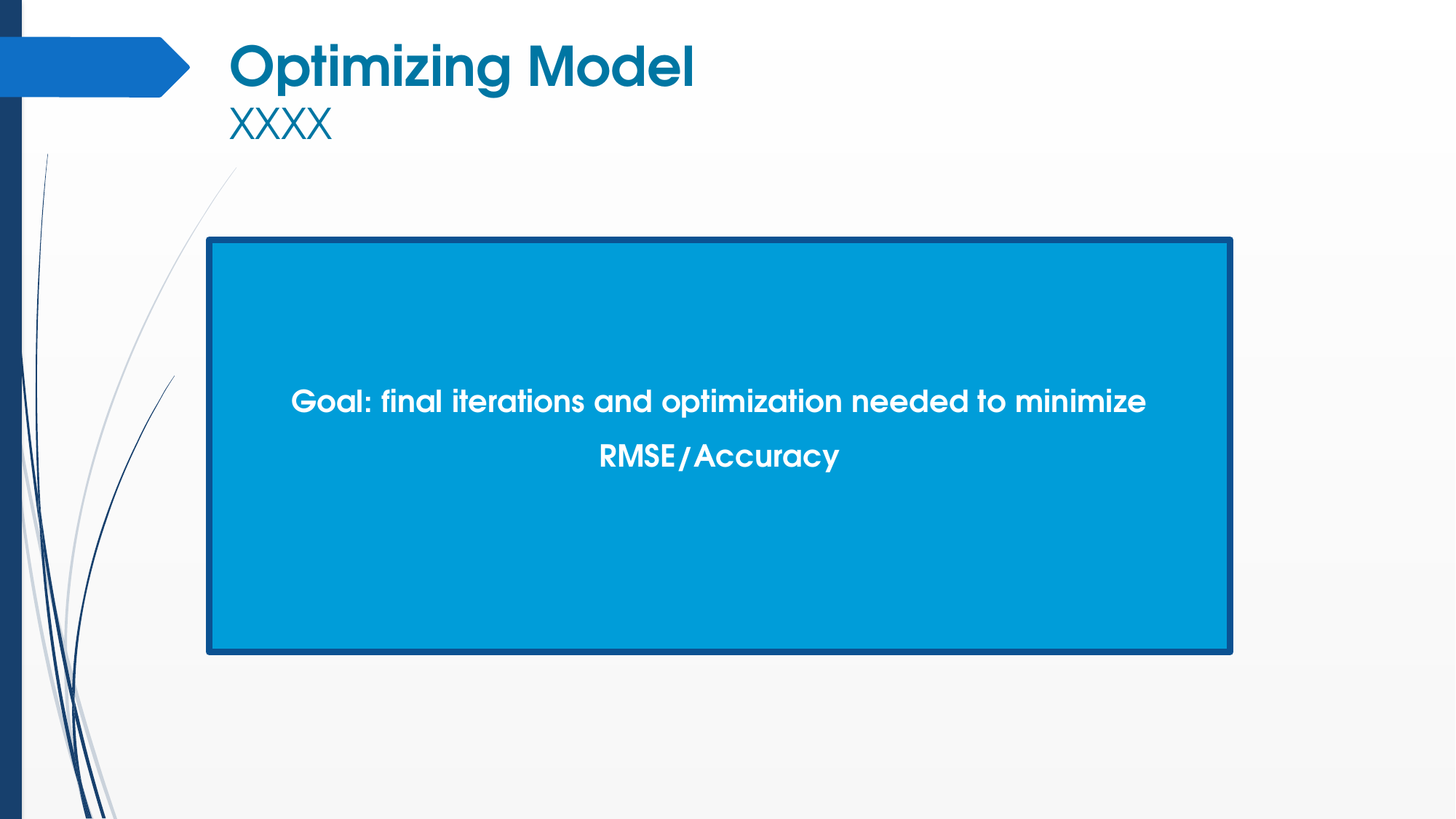

# Optimizing Model XXXX
Goal: final iterations and optimization needed to minimize RMSE/Accuracy